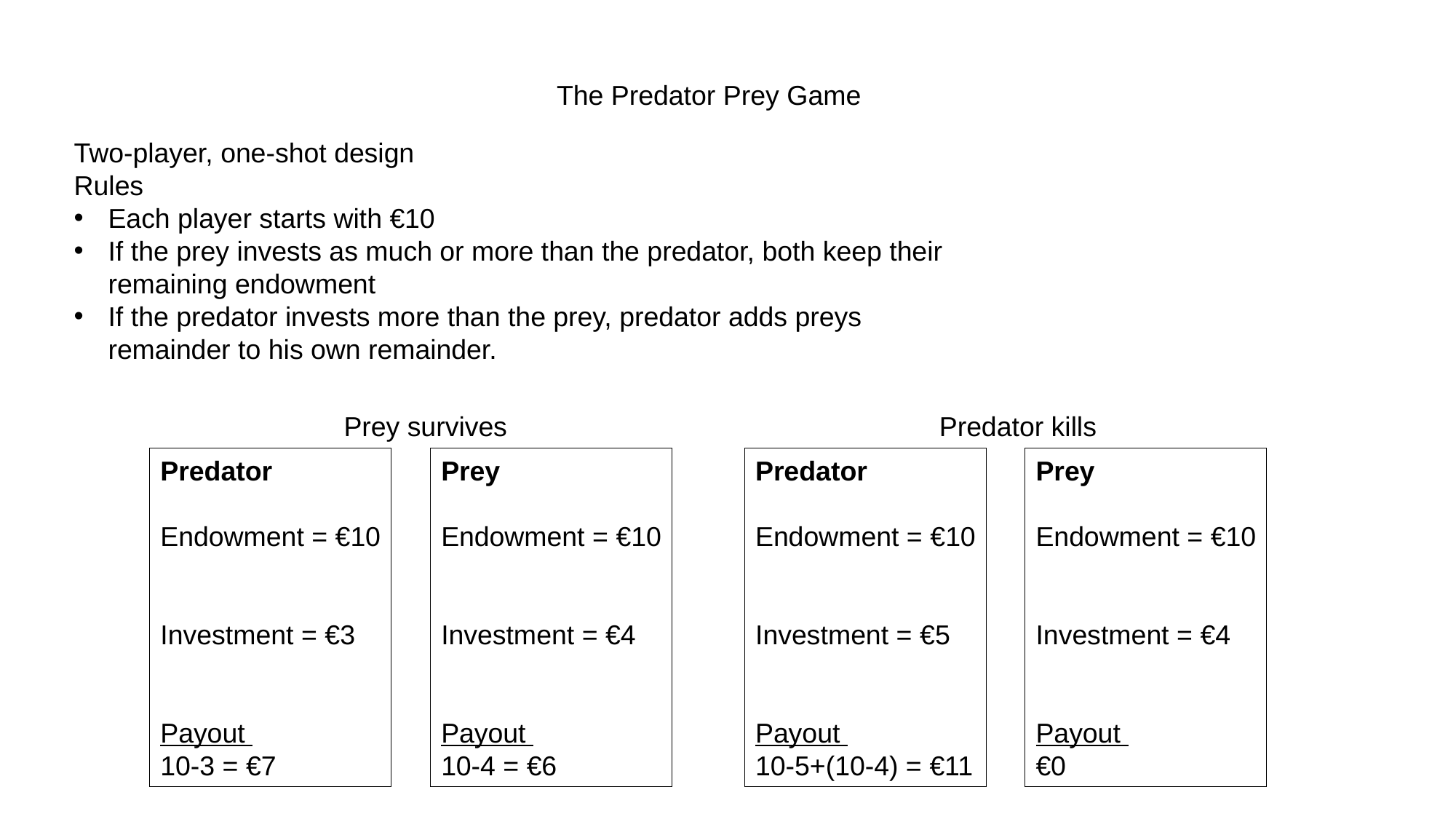

The Predator Prey Game
Two-player, one-shot design
Rules
Each player starts with €10
If the prey invests as much or more than the predator, both keep their remaining endowment
If the predator invests more than the prey, predator adds preys remainder to his own remainder.

Prey survives
Predator kills
Predator

Endowment = €10

Investment = €3

Payout
10-3 = €7
Prey

Endowment = €10

Investment = €4

Payout
10-4 = €6
Predator

Endowment = €10

Investment = €5

Payout
10-5+(10-4) = €11
Prey

Endowment = €10

Investment = €4

Payout
€0